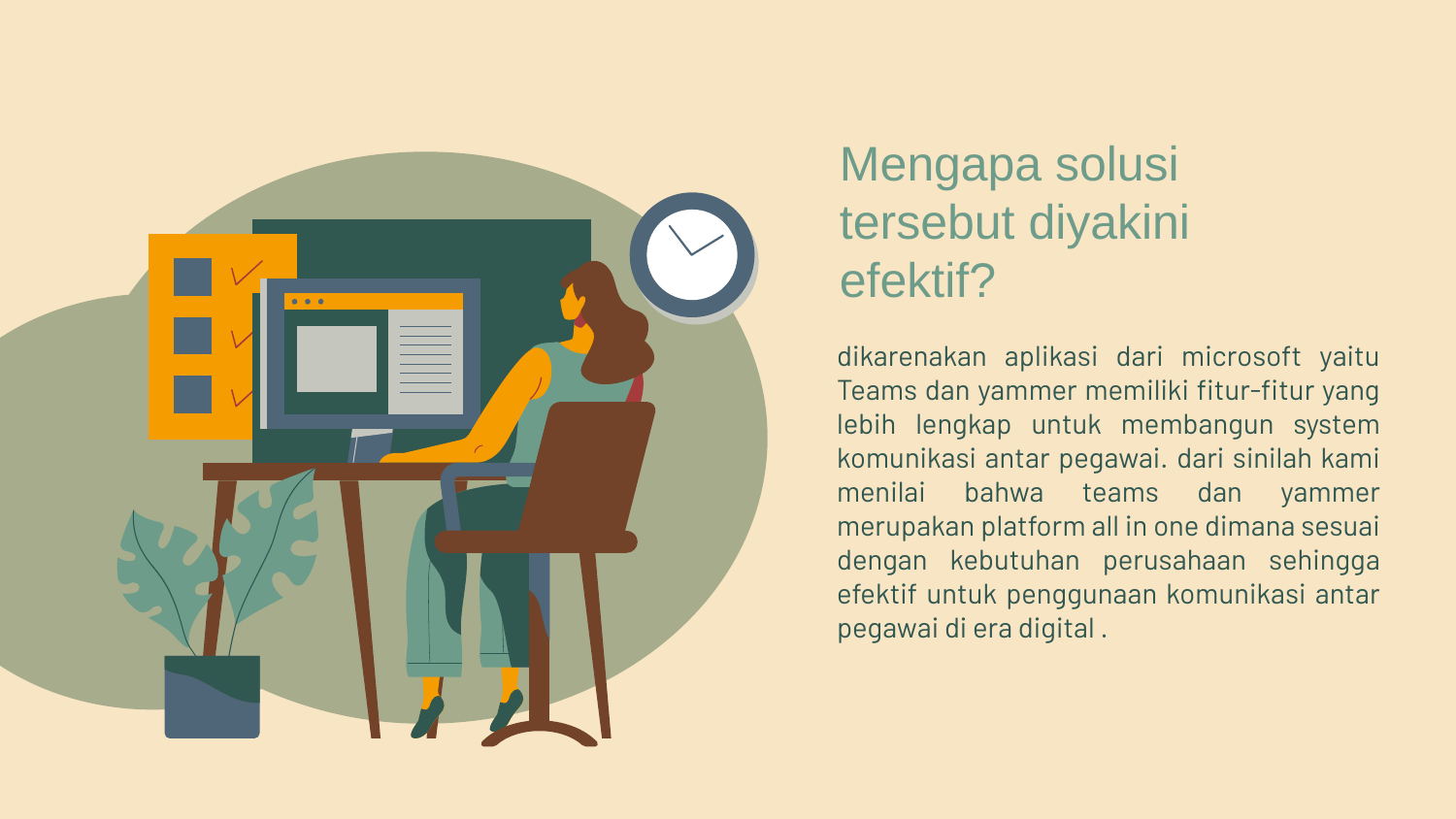

# Mengapa solusi tersebut diyakini efektif?

dikarenakan aplikasi dari microsoft yaitu Teams dan yammer memiliki fitur-fitur yang lebih lengkap untuk membangun system komunikasi antar pegawai. dari sinilah kami menilai bahwa teams dan yammer merupakan platform all in one dimana sesuai dengan kebutuhan perusahaan sehingga efektif untuk penggunaan komunikasi antar pegawai di era digital .